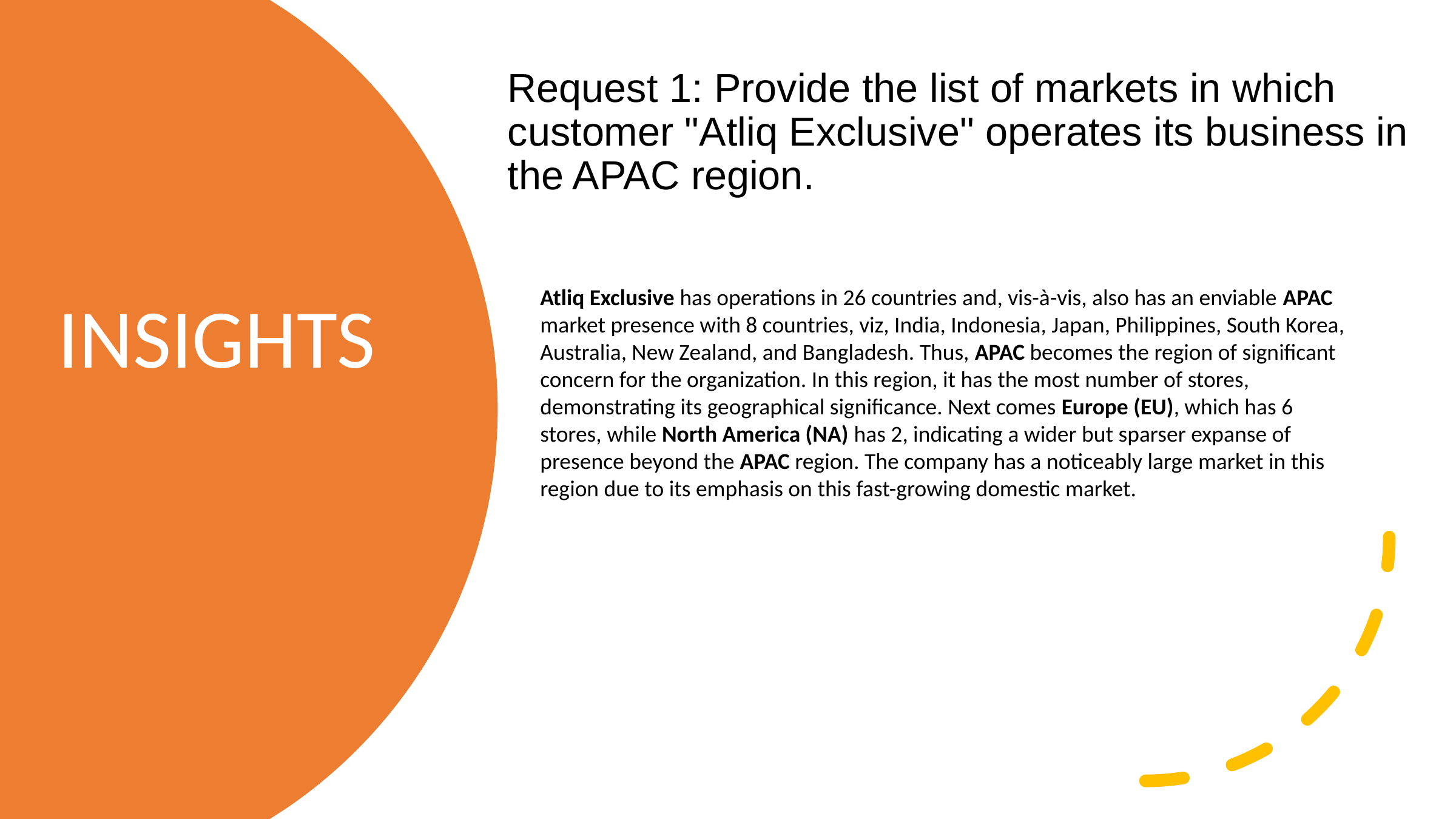

Request 1: Provide the list of markets in which customer "Atliq Exclusive" operates its business in the APAC region.
Atliq Exclusive has operations in 26 countries and, vis-à-vis, also has an enviable APAC market presence with 8 countries, viz, India, Indonesia, Japan, Philippines, South Korea, Australia, New Zealand, and Bangladesh. Thus, APAC becomes the region of significant concern for the organization. In this region, it has the most number of stores, demonstrating its geographical significance. Next comes Europe (EU), which has 6 stores, while North America (NA) has 2, indicating a wider but sparser expanse of presence beyond the APAC region. The company has a noticeably large market in this region due to its emphasis on this fast-growing domestic market.

INSIGHTS